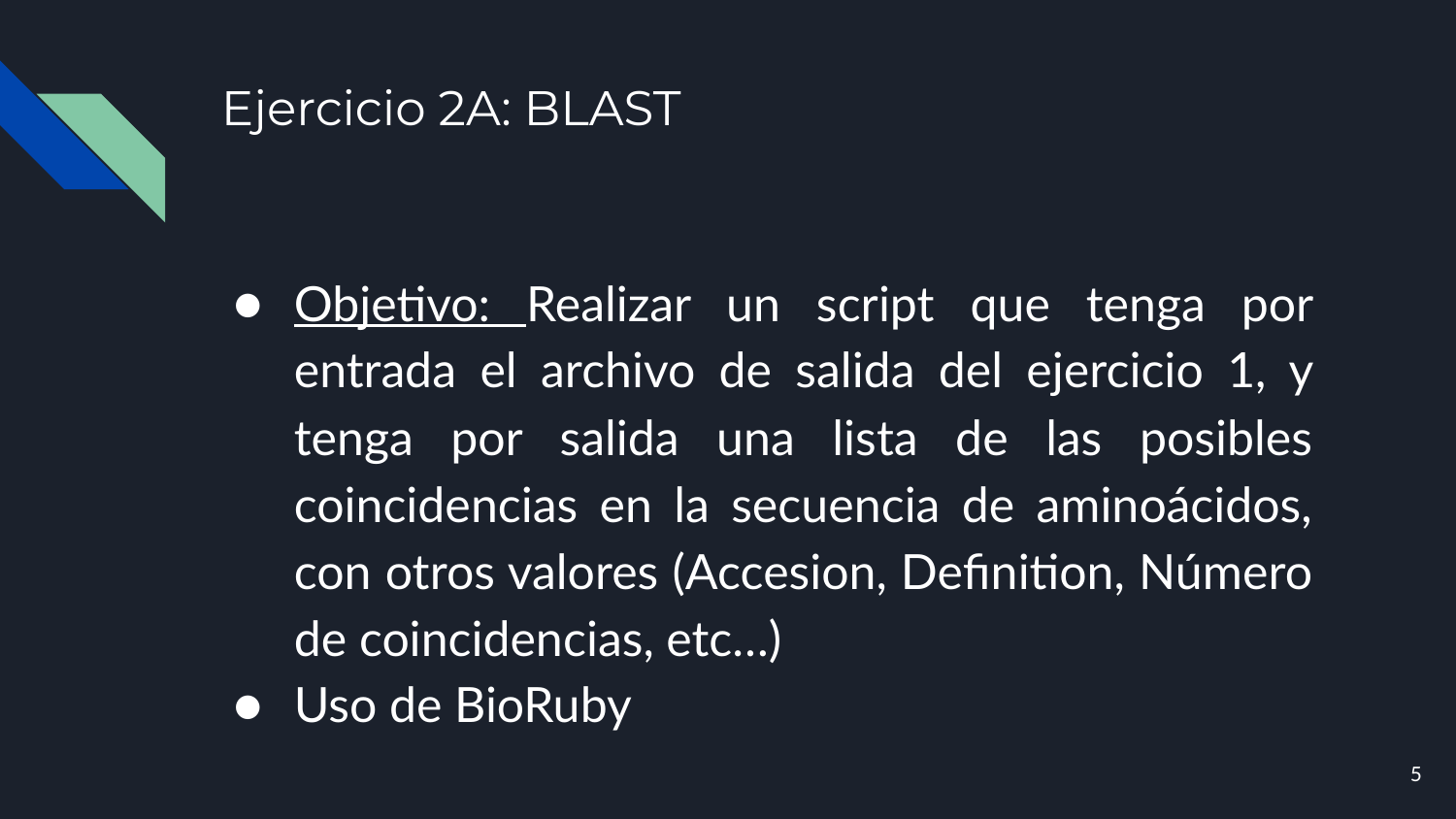

# Ejercicio 2A: BLAST
Objetivo: Realizar un script que tenga por entrada el archivo de salida del ejercicio 1, y tenga por salida una lista de las posibles coincidencias en la secuencia de aminoácidos, con otros valores (Accesion, Definition, Número de coincidencias, etc…)
Uso de BioRuby
5